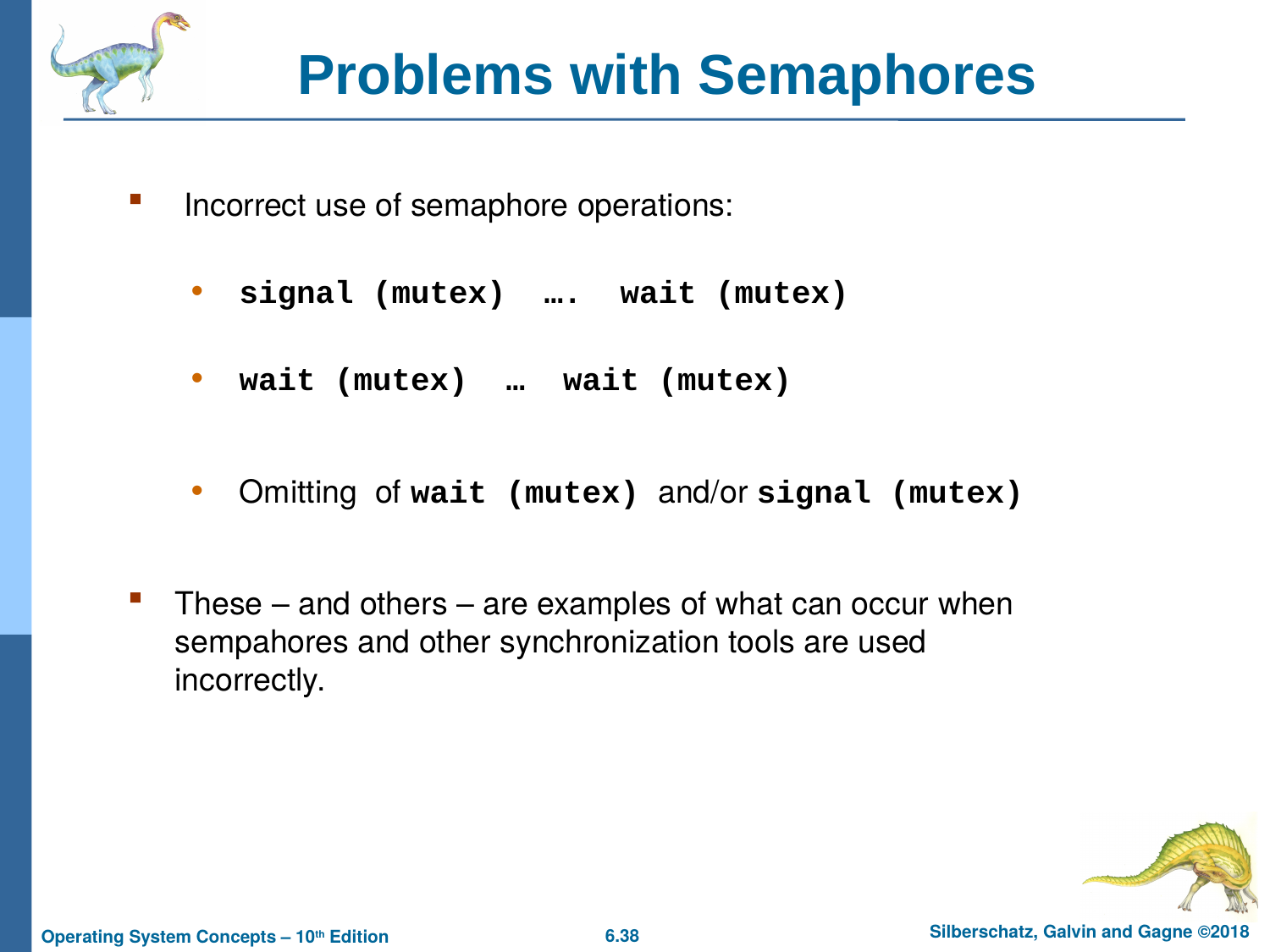

# Problems with Semaphores
 Incorrect use of semaphore operations:
 signal (mutex)  ….  wait (mutex)
 wait (mutex)  …  wait (mutex)

 Omitting  of wait (mutex) and/or signal (mutex)

These – and others – are examples of what can occur when sempahores and other synchronization tools are used incorrectly.